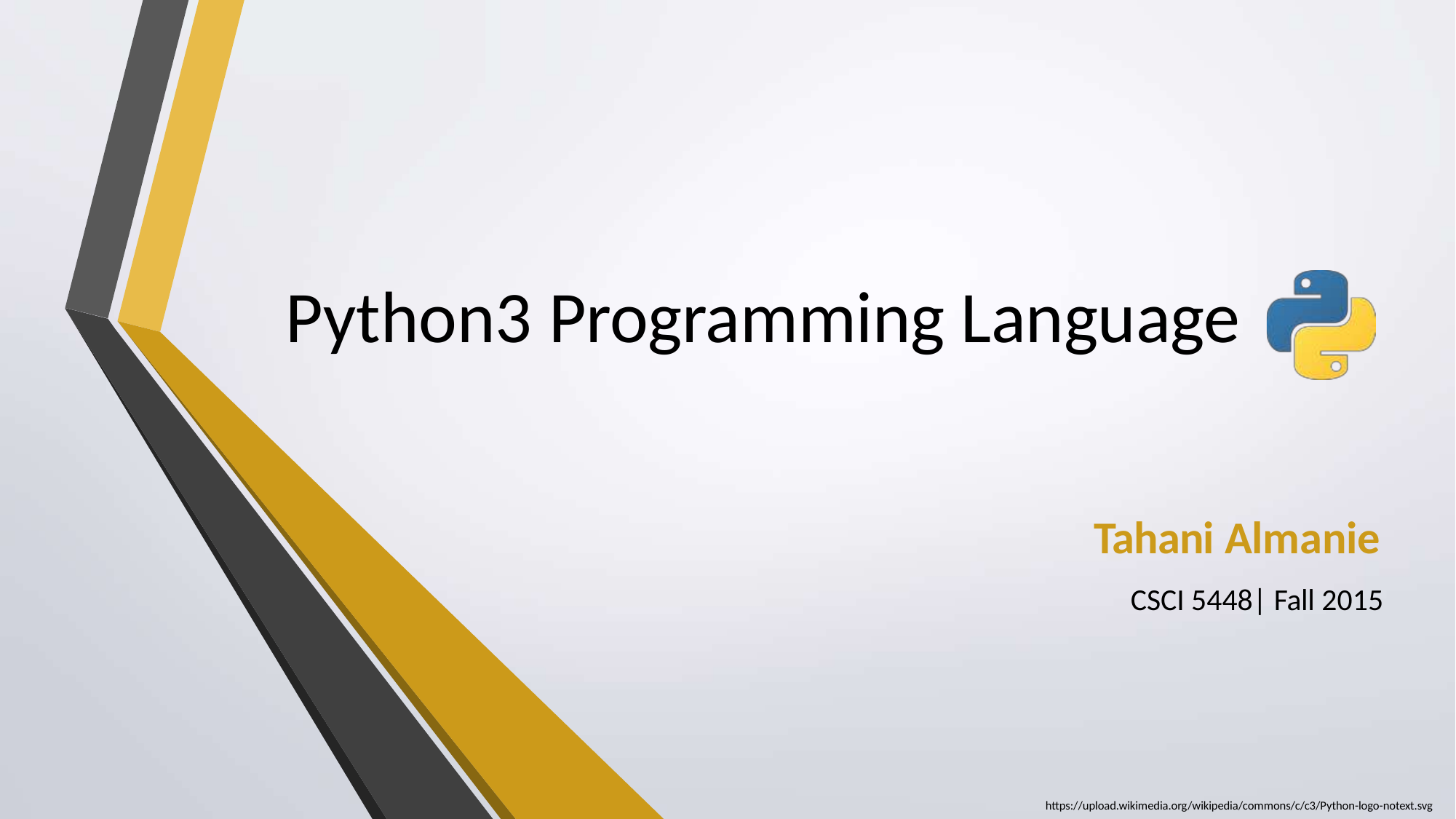

# Python3 Programming Language

Tahani Almanie
CSCI 5448| Fall 2015
https://upload.wikimedia.org/wikipedia/commons/c/c3/Python-logo-notext.svg